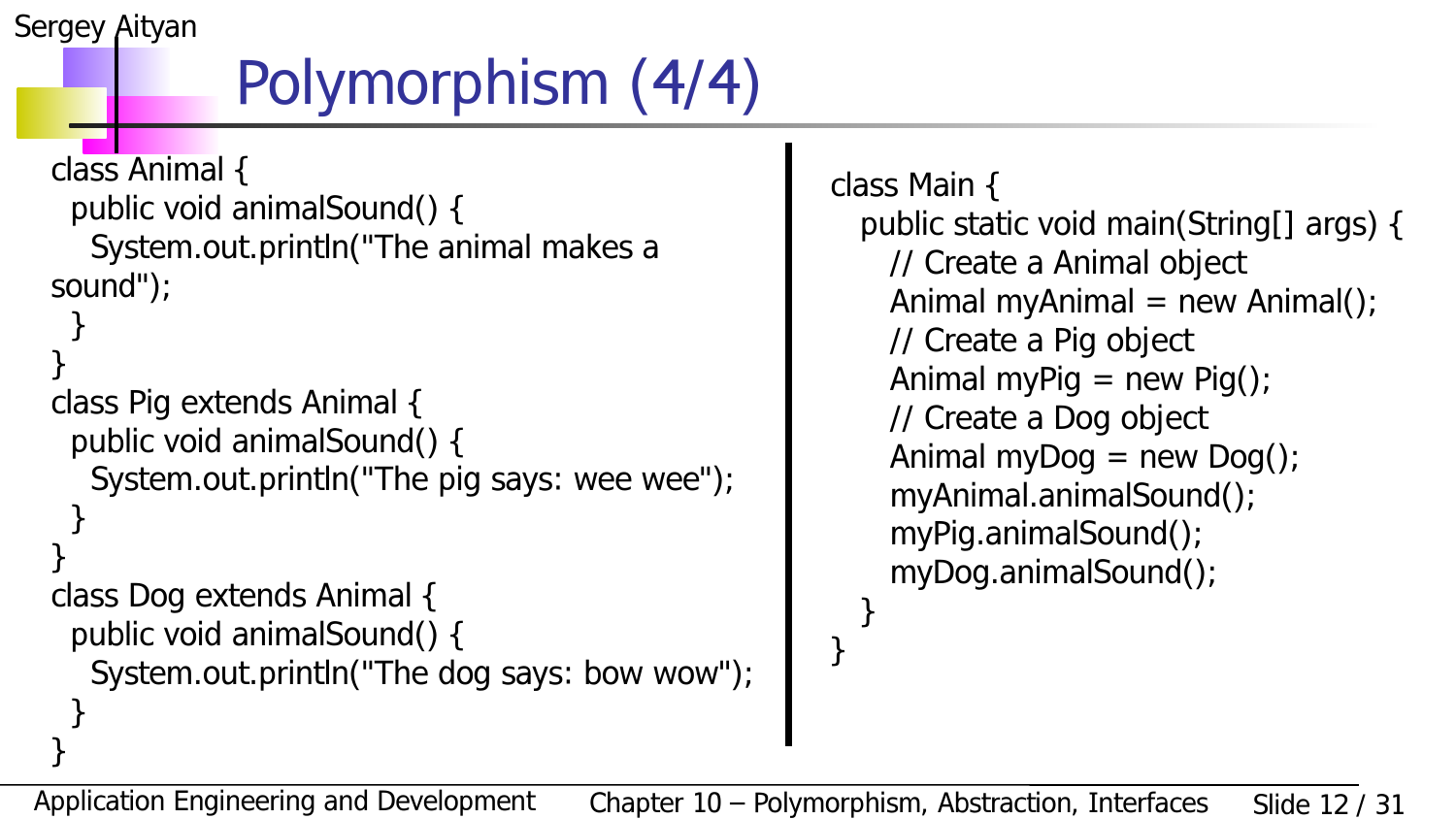

# Polymorphism (4/4)
class Animal {
  public void animalSound() {
    System.out.println("The animal makes a sound");
  }
}
class Pig extends Animal {
  public void animalSound() {
    System.out.println("The pig says: wee wee");
  }
}
class Dog extends Animal {
  public void animalSound() {
    System.out.println("The dog says: bow wow");
  }
}

class Main {
   public static void main(String[] args) {
      // Create a Animal object
      Animal myAnimal = new Animal();
      // Create a Pig object
      Animal myPig = new Pig();
      // Create a Dog object
      Animal myDog = new Dog();
      myAnimal.animalSound();
      myPig.animalSound();
      myDog.animalSound();
   }
}